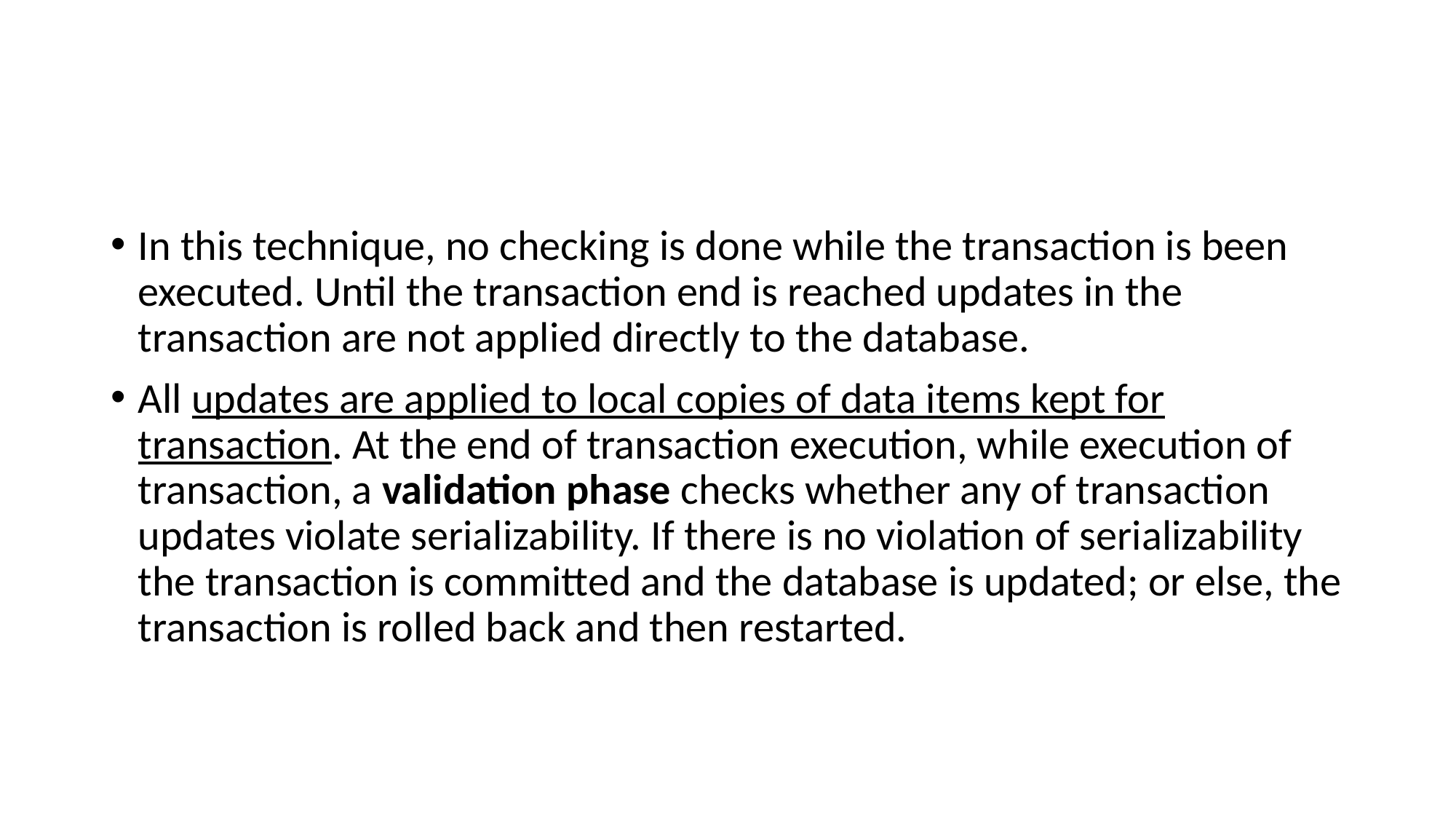

#
In this technique, no checking is done while the transaction is been executed. Until the transaction end is reached updates in the transaction are not applied directly to the database.
All updates are applied to local copies of data items kept for transaction. At the end of transaction execution, while execution of transaction, a validation phase checks whether any of transaction updates violate serializability. If there is no violation of serializability the transaction is committed and the database is updated; or else, the transaction is rolled back and then restarted.